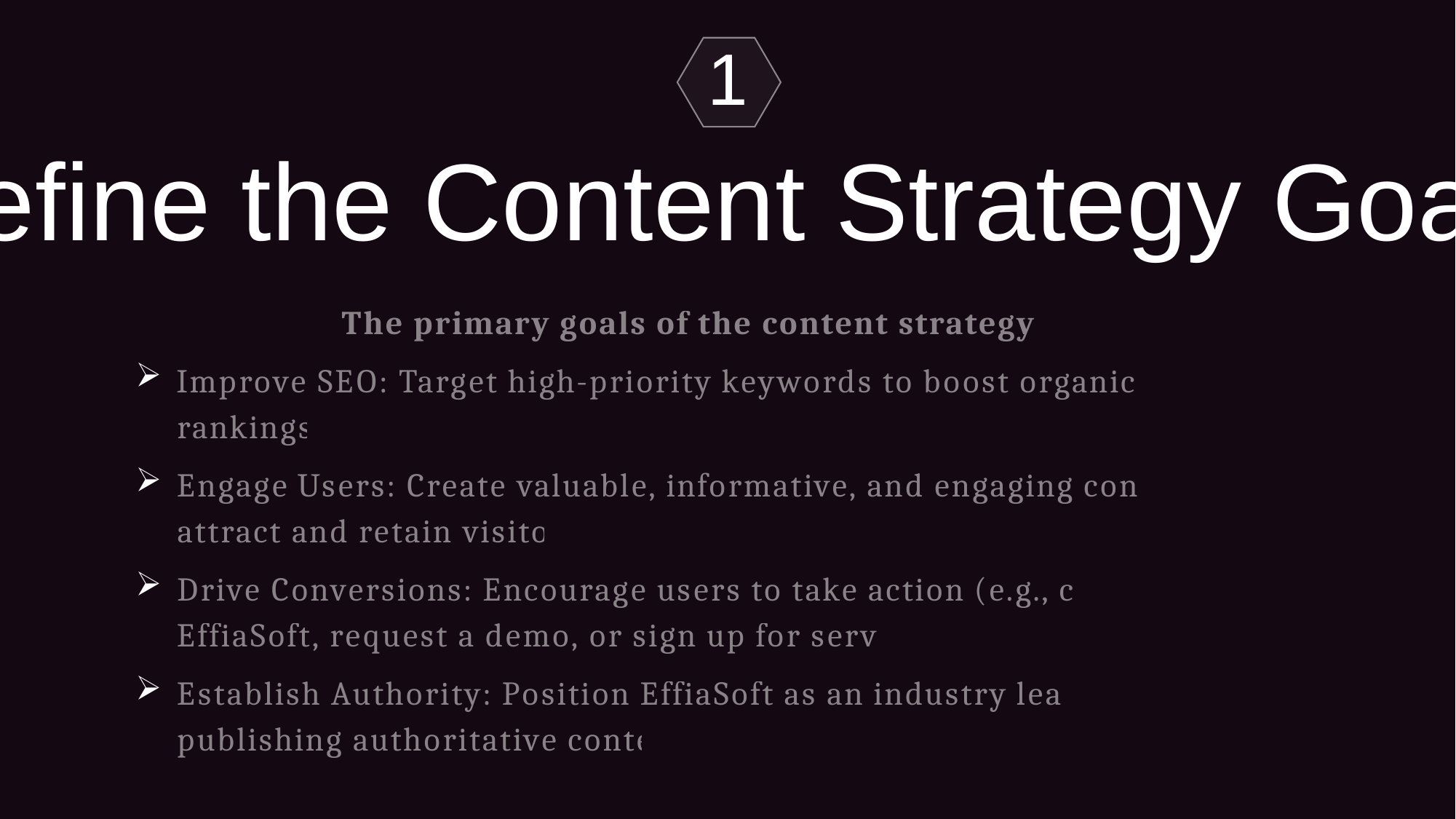

1

Define the Content Strategy Goals
The primary goals of the content strategy are:
Improve SEO: Target high-priority keywords to boost organic search rankings.
Engage Users: Create valuable, informative, and engaging content to attract and retain visitors.
Drive Conversions: Encourage users to take action (e.g., contact EffiaSoft, request a demo, or sign up for services).
Establish Authority: Position EffiaSoft as an industry leader by publishing authoritative content.